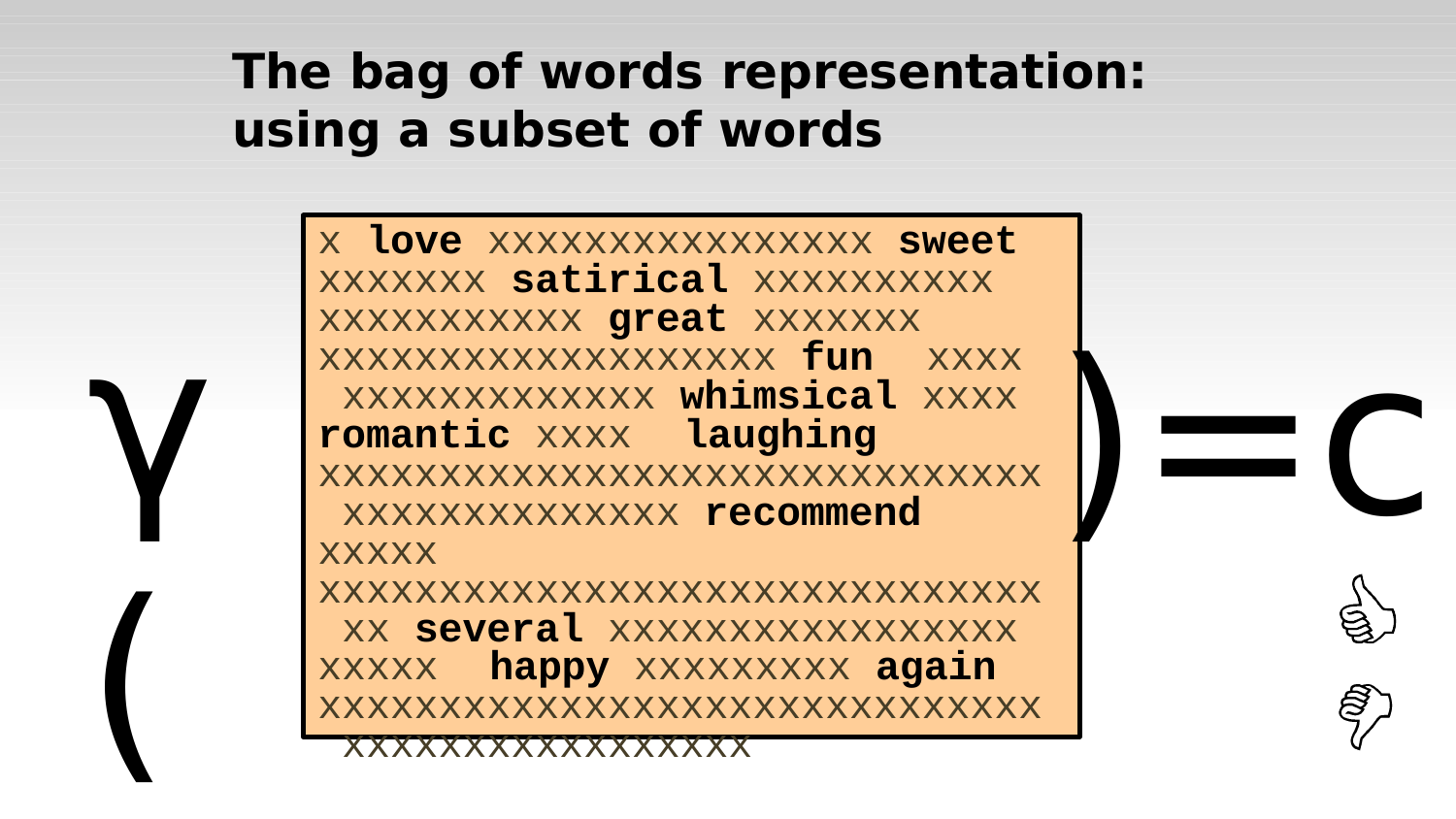

# The bag of words representation:
using a subset of words
x love xxxxxxxxxxxxxxxx sweet  xxxxxxx satirical xxxxxxxxxx  xxxxxxxxxxx great xxxxxxx  xxxxxxxxxxxxxxxxxxx fun	xxxx  xxxxxxxxxxxxx whimsical xxxx  romantic xxxx	laughing  xxxxxxxxxxxxxxxxxxxxxxxxxxxxxx  xxxxxxxxxxxxxx recommend xxxxx  xxxxxxxxxxxxxxxxxxxxxxxxxxxxxx  xx several xxxxxxxxxxxxxxxxx  xxxxx	happy xxxxxxxxx again  xxxxxxxxxxxxxxxxxxxxxxxxxxxxxx  xxxxxxxxxxxxxxxxx

γ

)=c

(